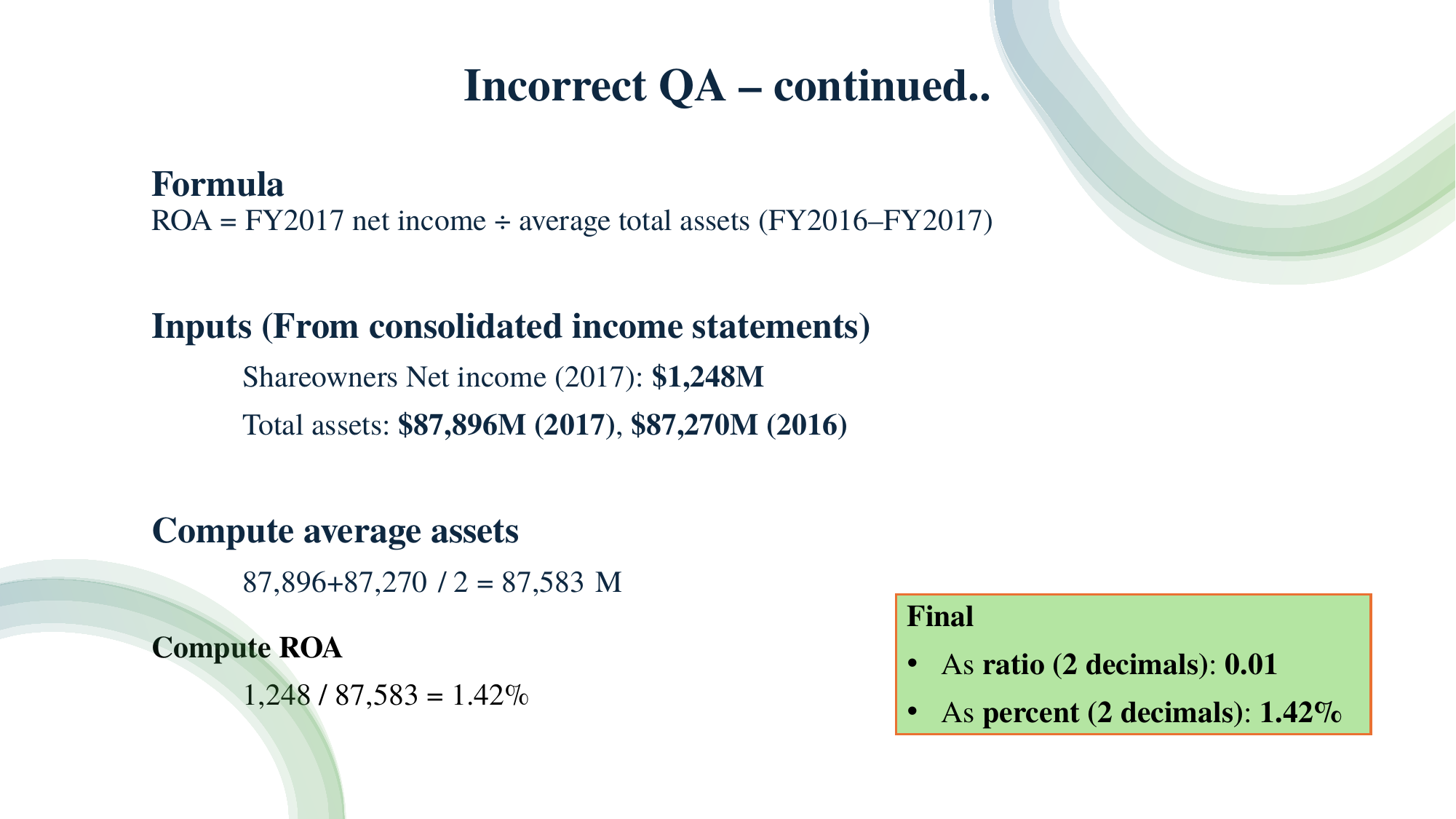

# Incorrect QA – continued..
Formula
ROA = FY2017 net income ÷ average total assets (FY2016–FY2017)

Inputs (From consolidated income statements)
   Shareowners Net income (2017): $1,248M
   Total assets: $87,896M (2017), $87,270M (2016)

Compute average assets
   87,896+87,270 / 2 = 87,583 M
Compute ROA
   1,248 / 87,583 = 1.42%

Final
As ratio (2 decimals): 0.01
As percent (2 decimals): 1.42%